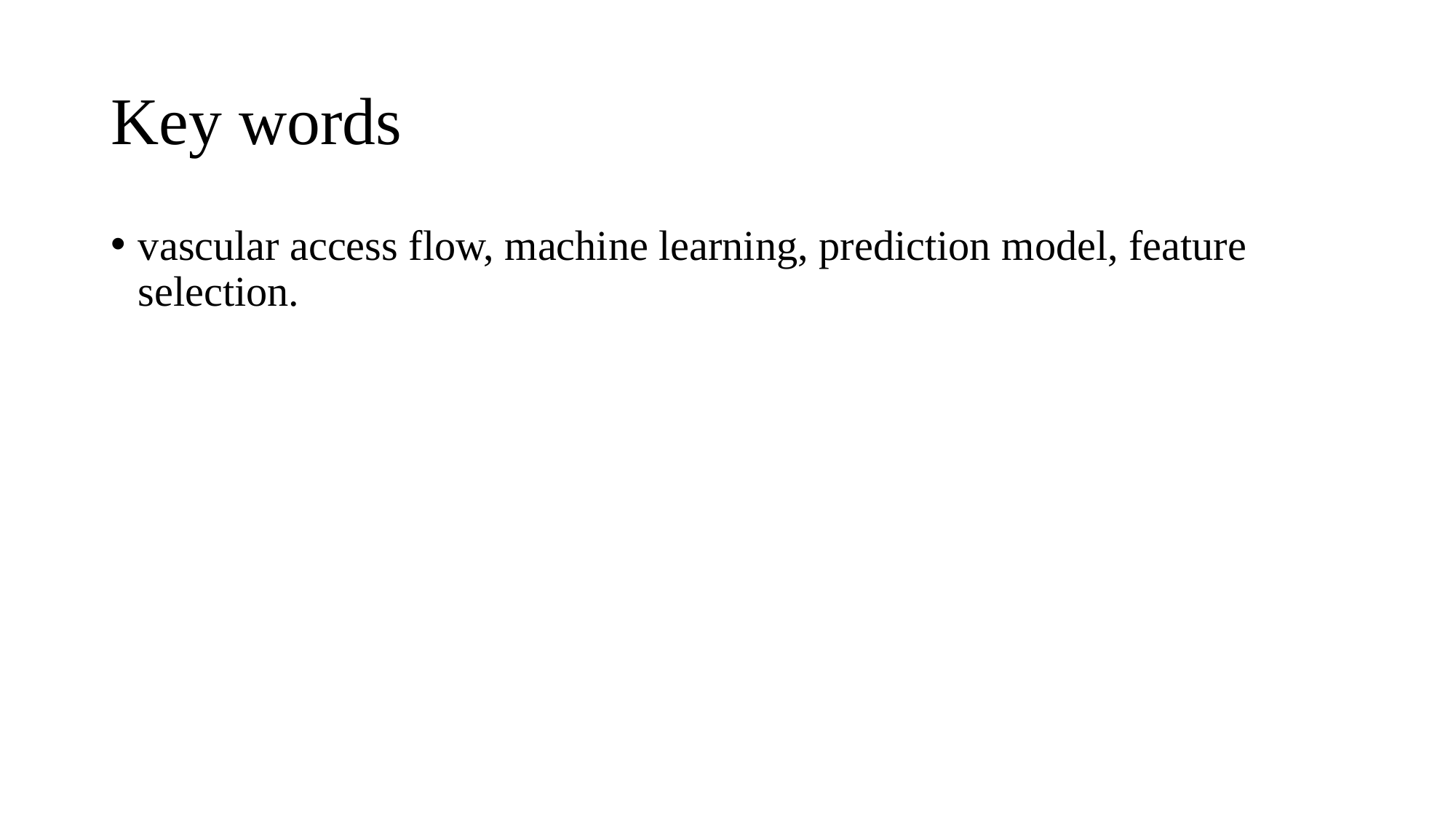

# Key words
vascular access flow, machine learning, prediction model, feature selection.